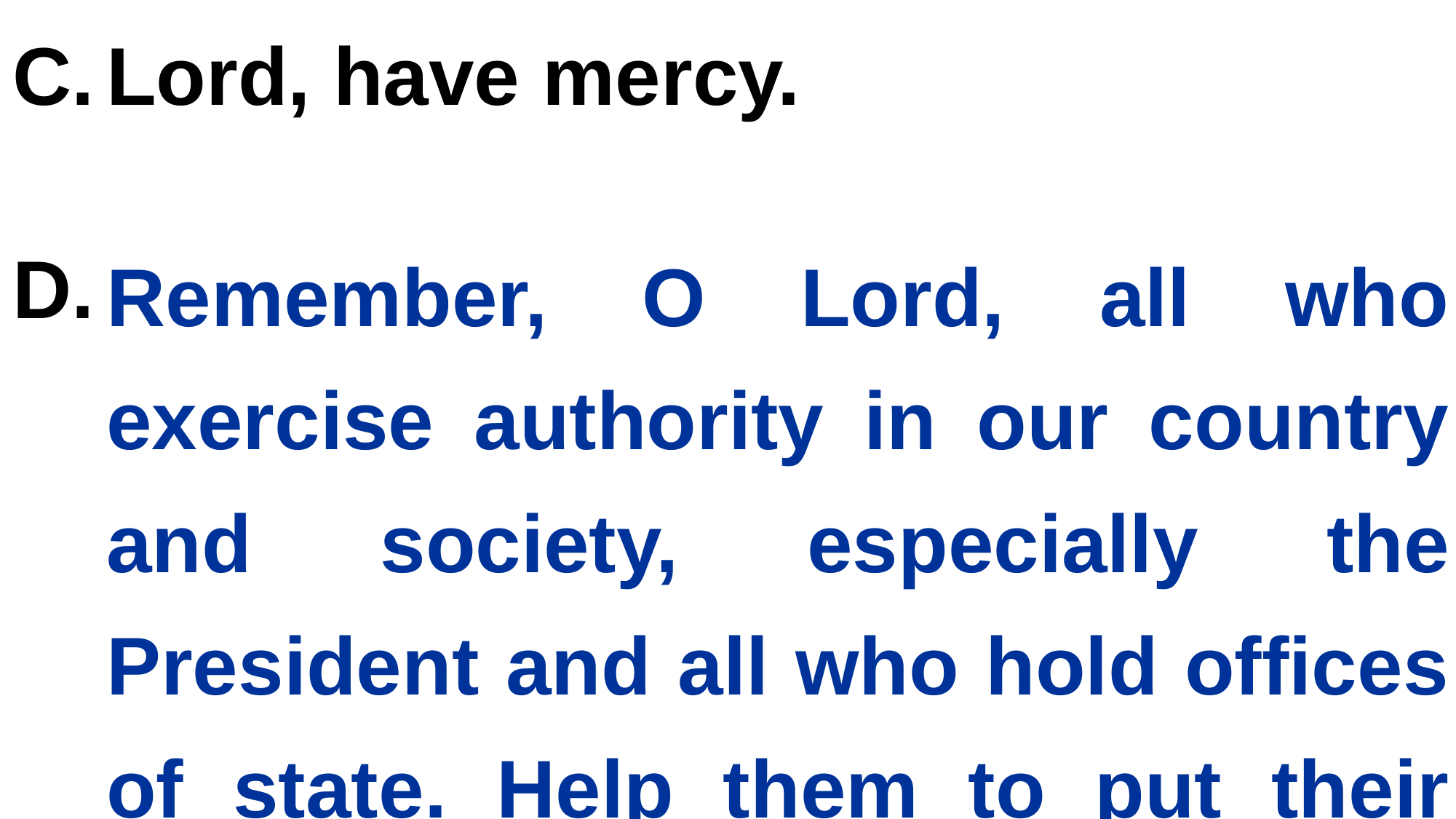

C.
Lord, have mercy.

Remember, O Lord, all who exercise authority in our country and society, especially the President and all who hold offices of state. Help them to put their trust in you and to seek …
D.